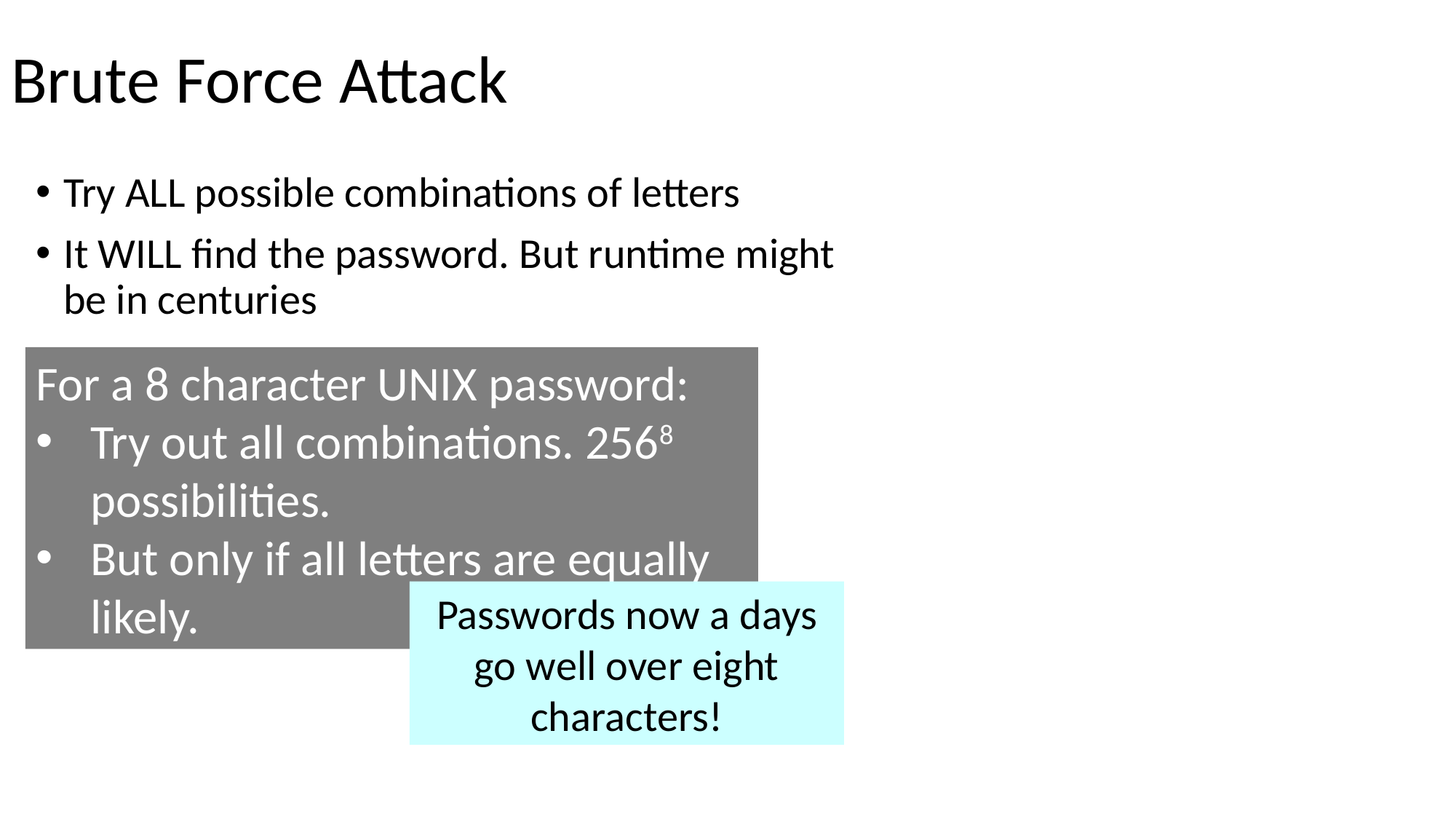

# Brute Force Attack
Try ALL possible combinations of letters
It WILL find the password. But runtime might be in centuries

For a 8 character UNIX password:
Try out all combinations. 2568 possibilities.
But only if all letters are equally likely.
Passwords now a days go well over eight characters!